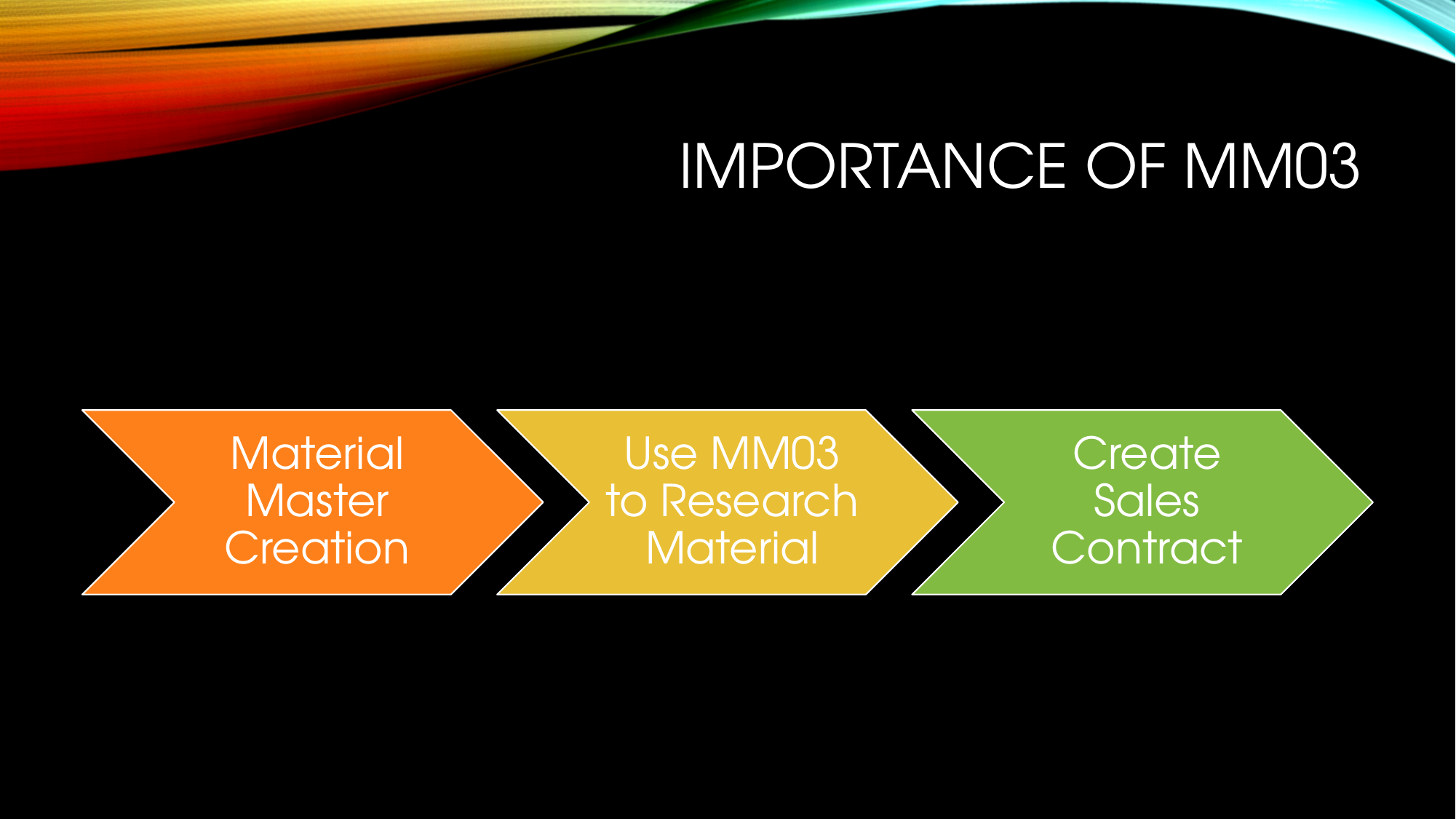

# Importance of MM03
Material Master Creation
Use MM03 to Research Material
Create Sales Contract